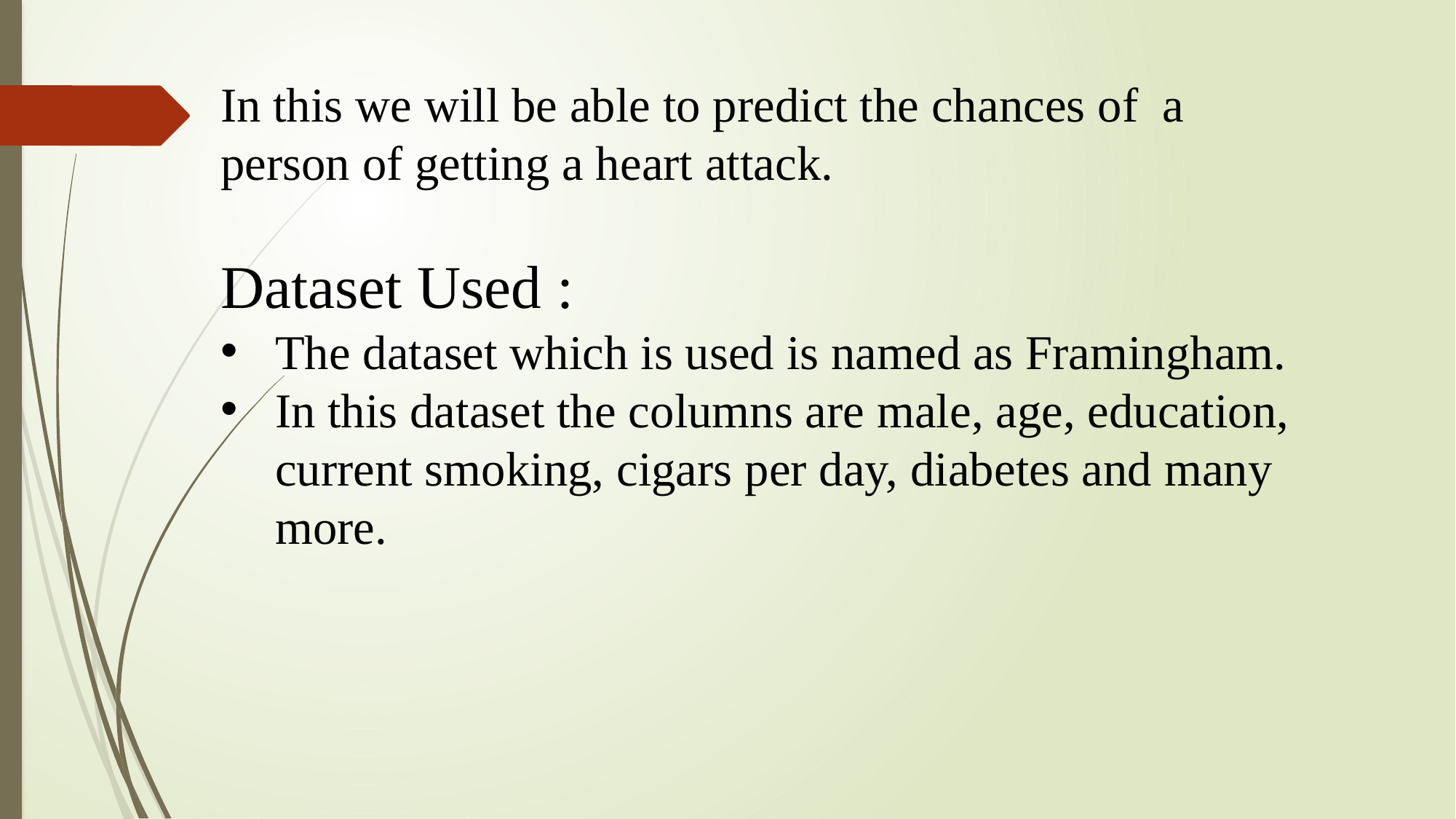

In this we will be able to predict the chances of  a person of getting a heart attack.

Dataset Used :
The dataset which is used is named as Framingham.
In this dataset the columns are male, age, education, current smoking, cigars per day, diabetes and many more.